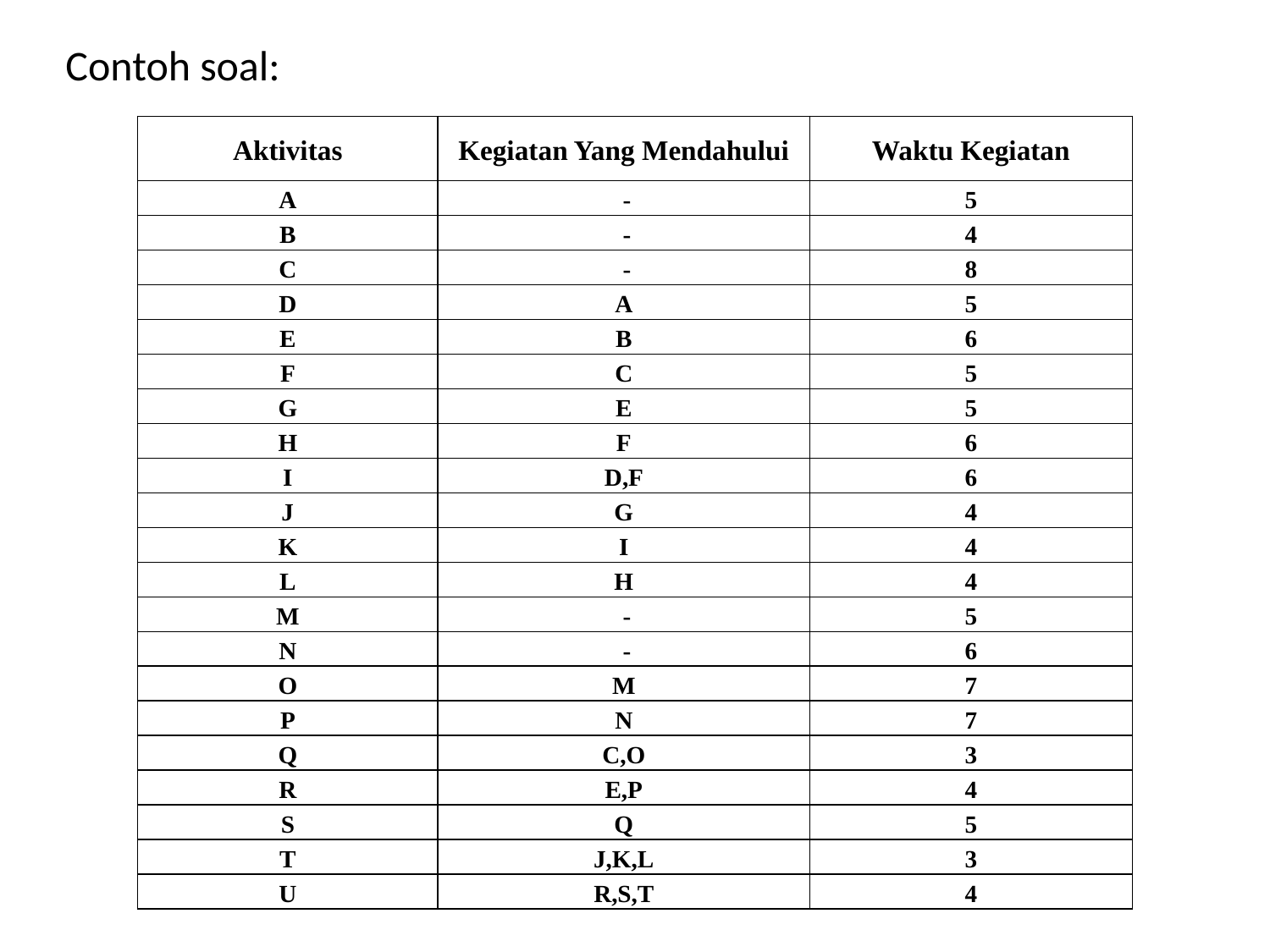

Contoh soal:

| Aktivitas | Kegiatan Yang Mendahului | Waktu Kegiatan |
| --- | --- | --- |
| A | - | 5 |
| B | - | 4 |
| C | - | 8 |
| D | A | 5 |
| E | B | 6 |
| F | C | 5 |
| G | E | 5 |
| H | F | 6 |
| I | D,F | 6 |
| J | G | 4 |
| K | I | 4 |
| L | H | 4 |
| M | - | 5 |
| N | - | 6 |
| O | M | 7 |
| P | N | 7 |
| Q | C,O | 3 |
| R | E,P | 4 |
| S | Q | 5 |
| T | J,K,L | 3 |
| U | R,S,T | 4 |